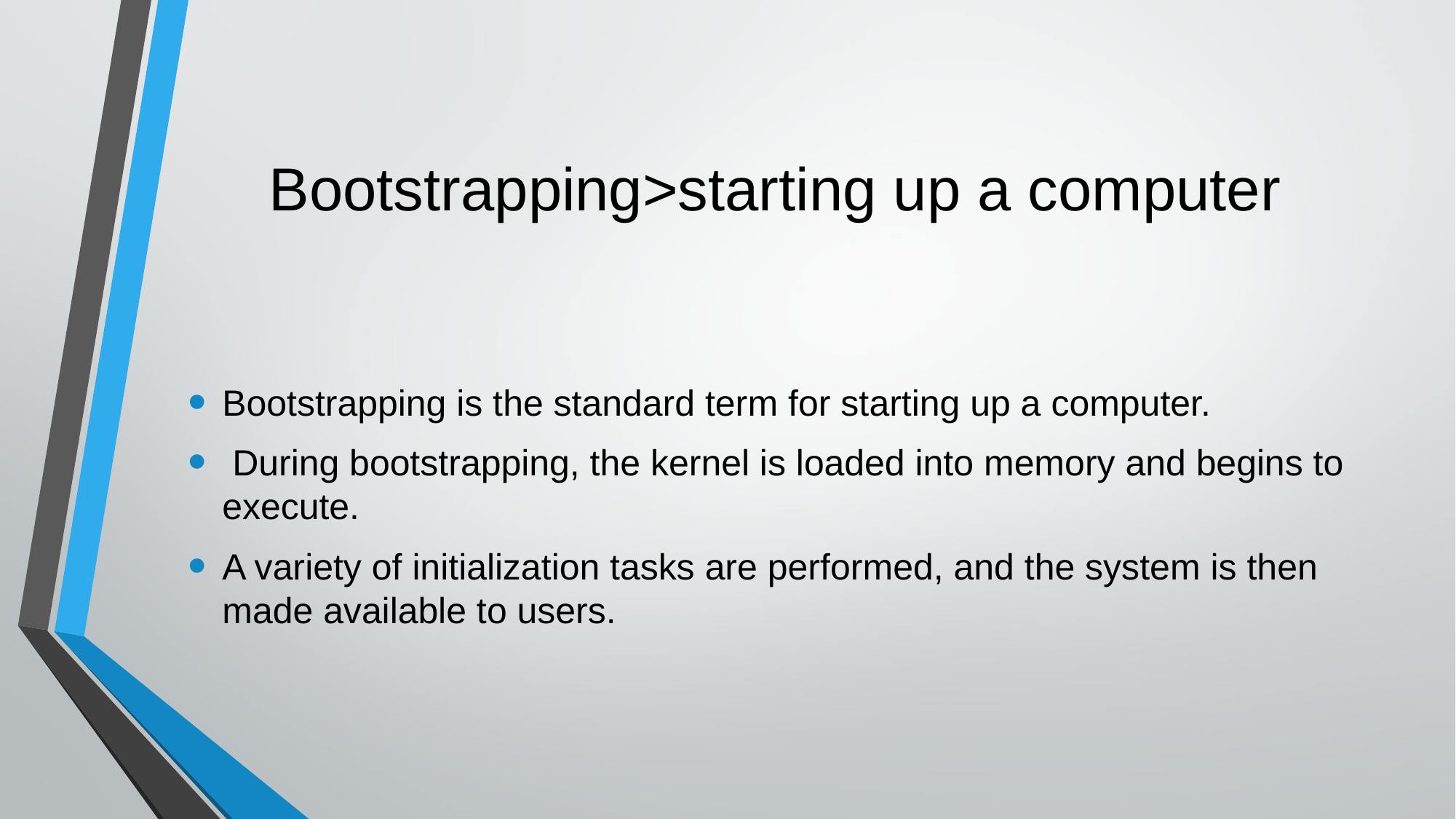

# Bootstrapping>starting up a computer
Bootstrapping is the standard term for starting up a computer.
 During bootstrapping, the kernel is loaded into memory and begins to execute.
A variety of initialization tasks are performed, and the system is then made available to users.